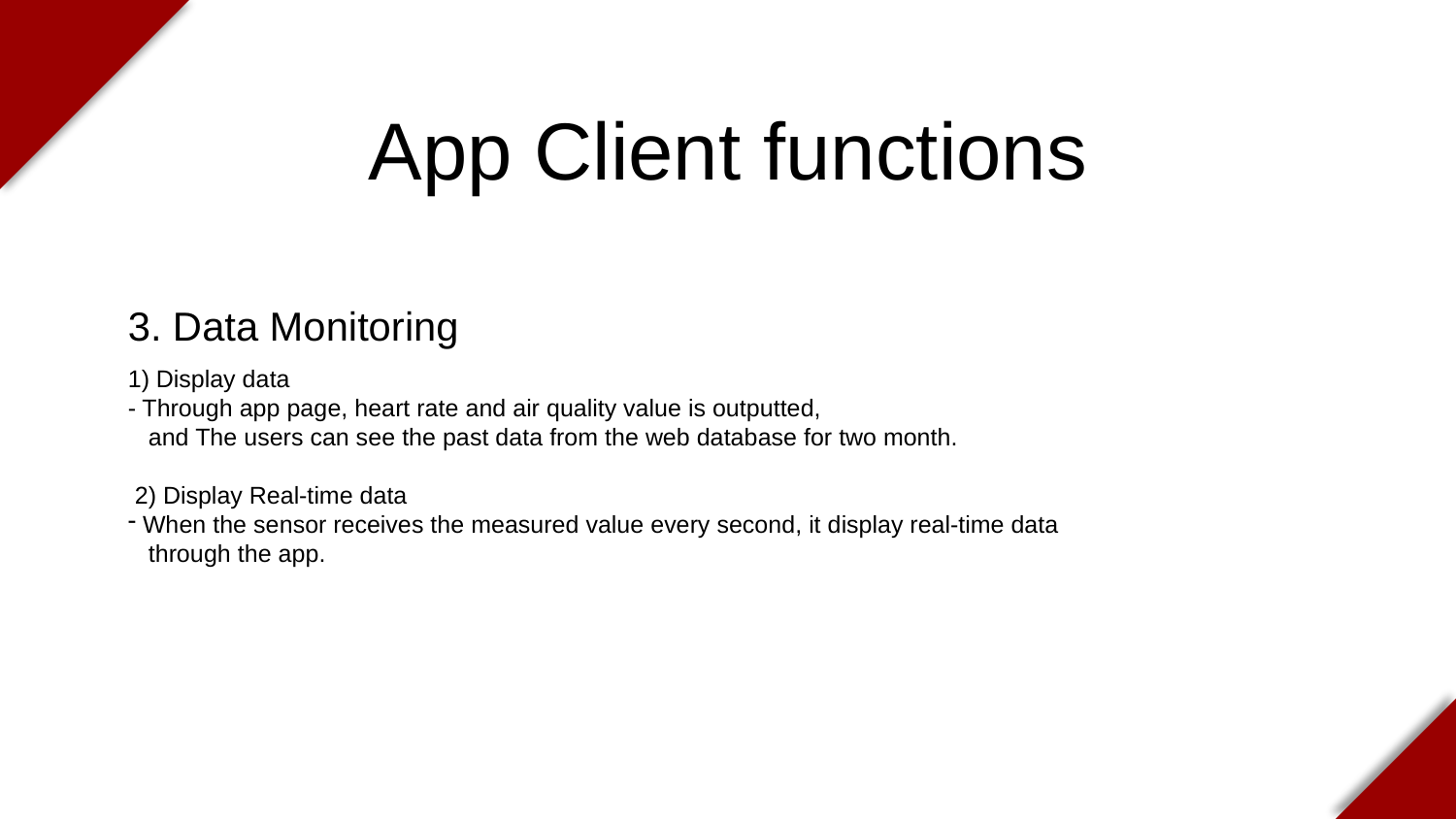

App Client functions

3. Data Monitoring
1) Display data
- Through app page, heart rate and air quality value is outputted,
   and The users can see the past data from the web database for two month.

 2) Display Real-time data
 When the sensor receives the measured value every second, it display real-time data
   through the app.